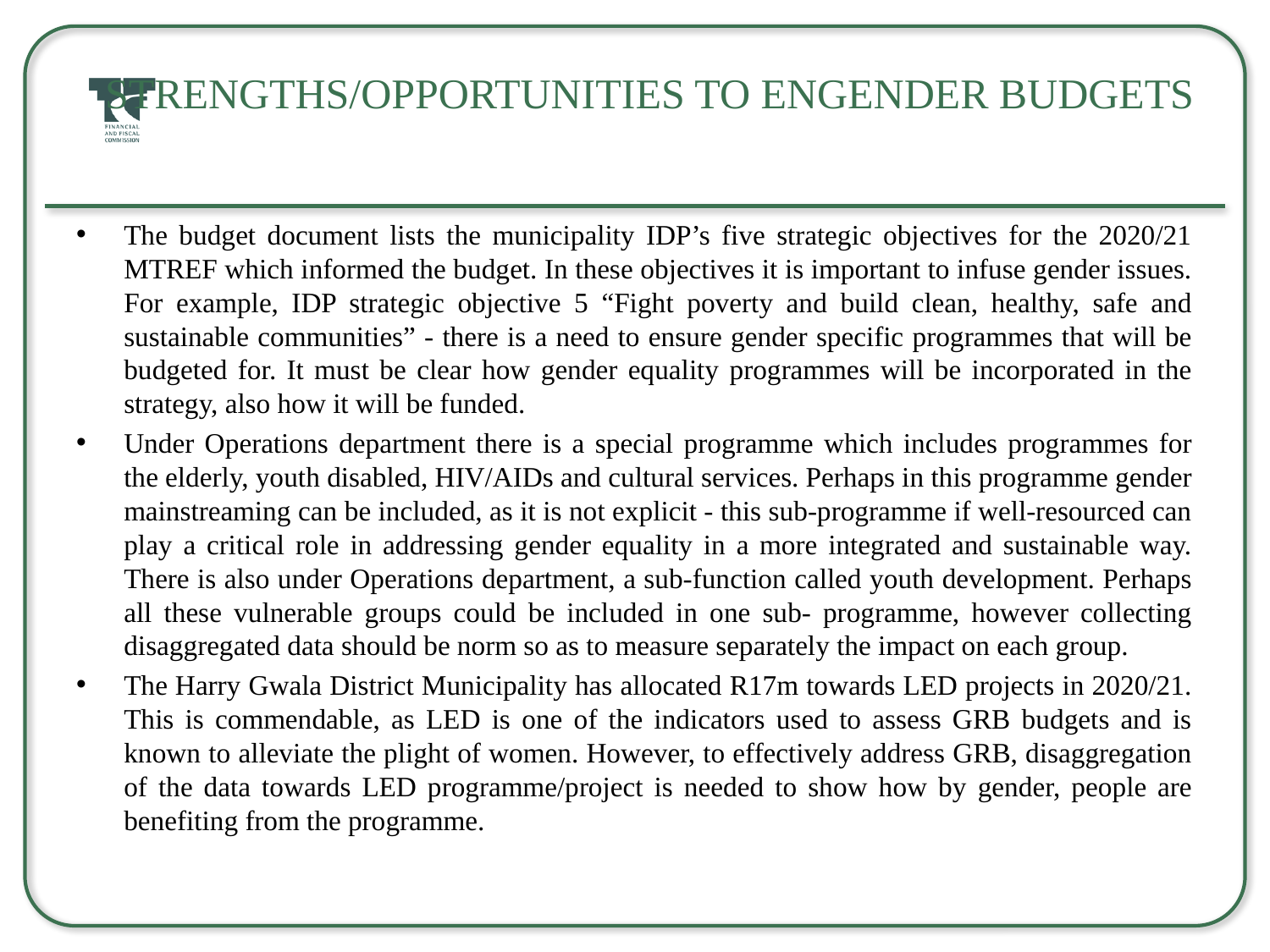

# Strengths/Opportunities to Engender budgets
The budget document lists the municipality IDP’s five strategic objectives for the 2020/21 MTREF which informed the budget. In these objectives it is important to infuse gender issues. For example, IDP strategic objective 5 “Fight poverty and build clean, healthy, safe and sustainable communities” - there is a need to ensure gender specific programmes that will be budgeted for. It must be clear how gender equality programmes will be incorporated in the strategy, also how it will be funded.
Under Operations department there is a special programme which includes programmes for the elderly, youth disabled, HIV/AIDs and cultural services. Perhaps in this programme gender mainstreaming can be included, as it is not explicit - this sub-programme if well-resourced can play a critical role in addressing gender equality in a more integrated and sustainable way. There is also under Operations department, a sub-function called youth development. Perhaps all these vulnerable groups could be included in one sub- programme, however collecting disaggregated data should be norm so as to measure separately the impact on each group.
The Harry Gwala District Municipality has allocated R17m towards LED projects in 2020/21. This is commendable, as LED is one of the indicators used to assess GRB budgets and is known to alleviate the plight of women. However, to effectively address GRB, disaggregation of the data towards LED programme/project is needed to show how by gender, people are benefiting from the programme.